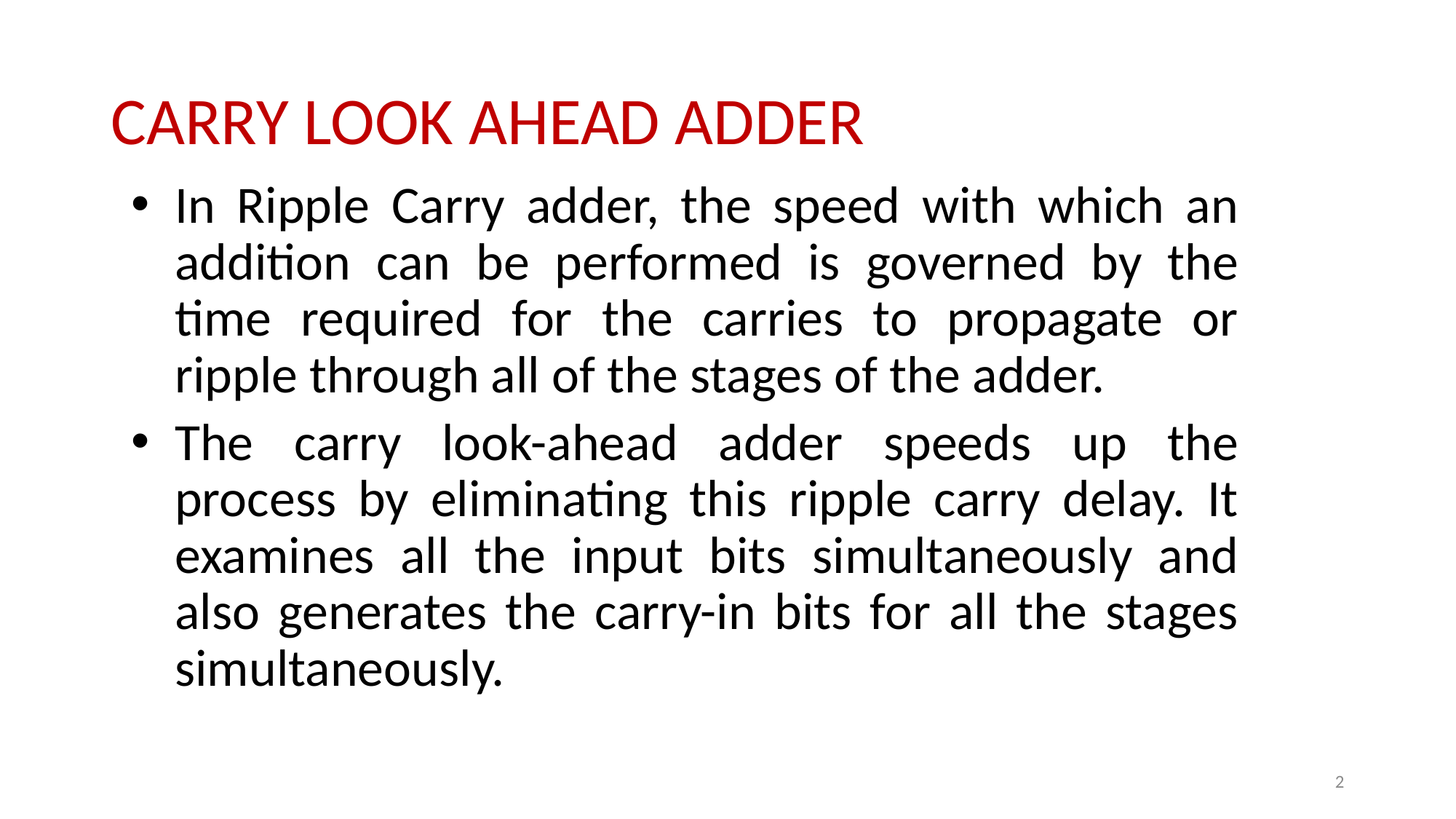

# CARRY LOOK AHEAD ADDER
In Ripple Carry adder, the speed with which an addition can be performed is governed by the time required for the carries to propagate or ripple through all of the stages of the adder.
The carry look-ahead adder speeds up the process by eliminating this ripple carry delay. It examines all the input bits simultaneously and also generates the carry-in bits for all the stages simultaneously.
2